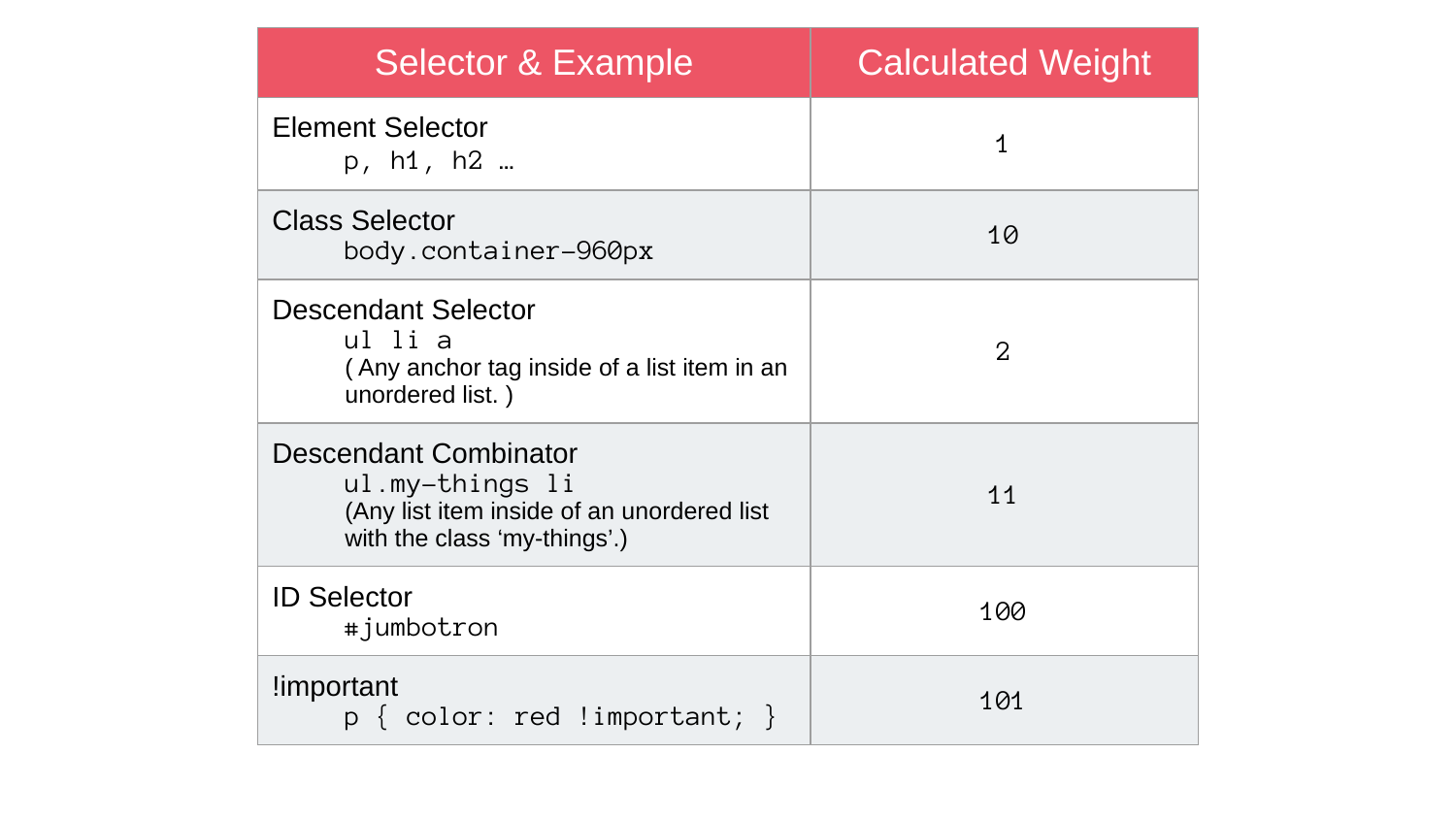

| Selector & Example | Calculated Weight |
| --- | --- |
| Element Selector p, h1, h2 … | 1 |
| Class Selector body.container-960px | 10 |
| Descendant Selector ul li a ( Any anchor tag inside of a list item in an unordered list. ) | 2 |
| Descendant Combinator ul.my-things li (Any list item inside of an unordered list with the class ‘my-things’.) | 11 |
| ID Selector #jumbotron | 100 |
| !important p { color: red !important; } | 101 |